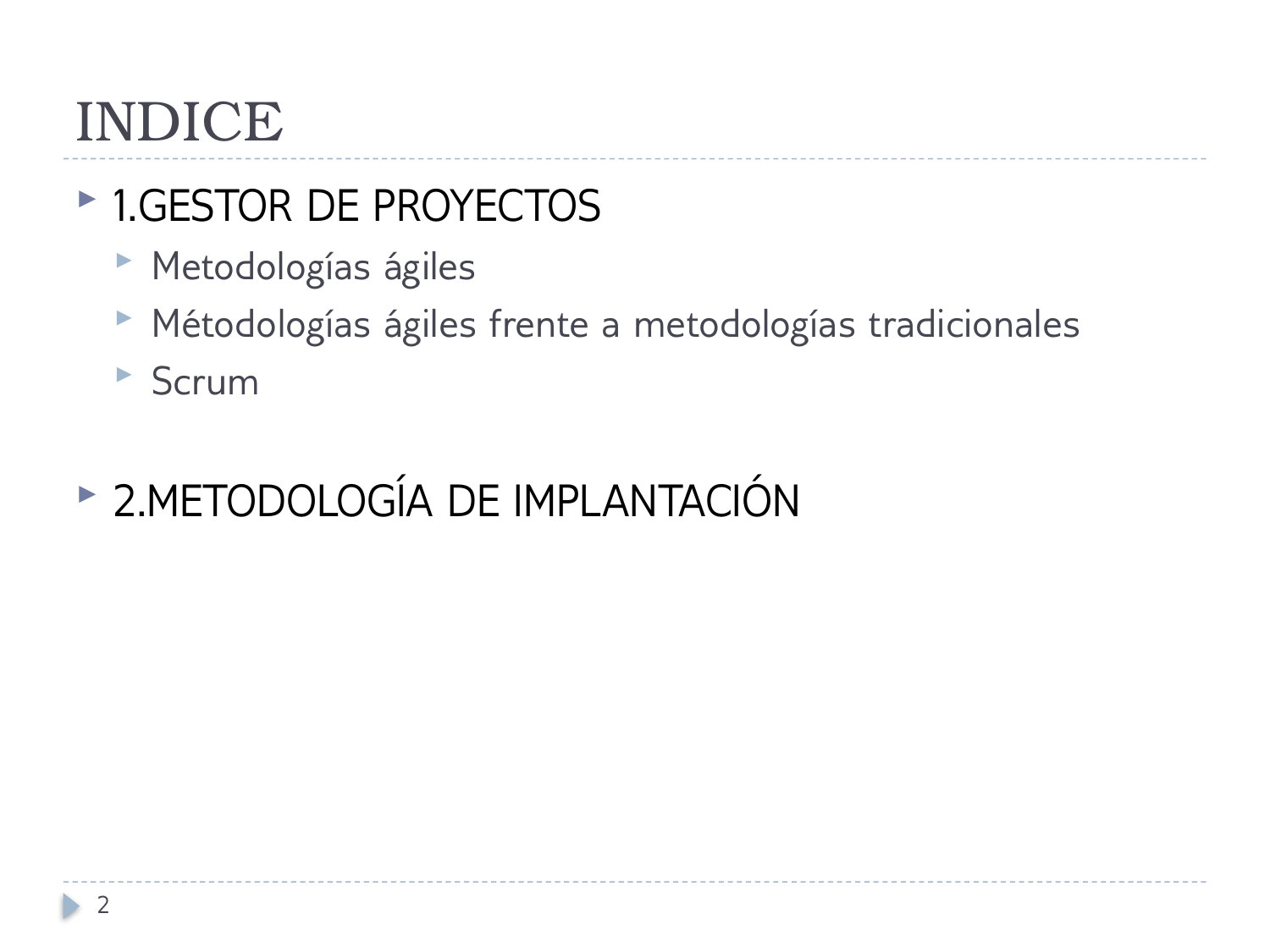

# INDICE
1.GESTOR DE PROYECTOS
Metodologías ágiles
Métodologías ágiles frente a metodologías tradicionales
Scrum

2.METODOLOGÍA DE IMPLANTACIÓN

2